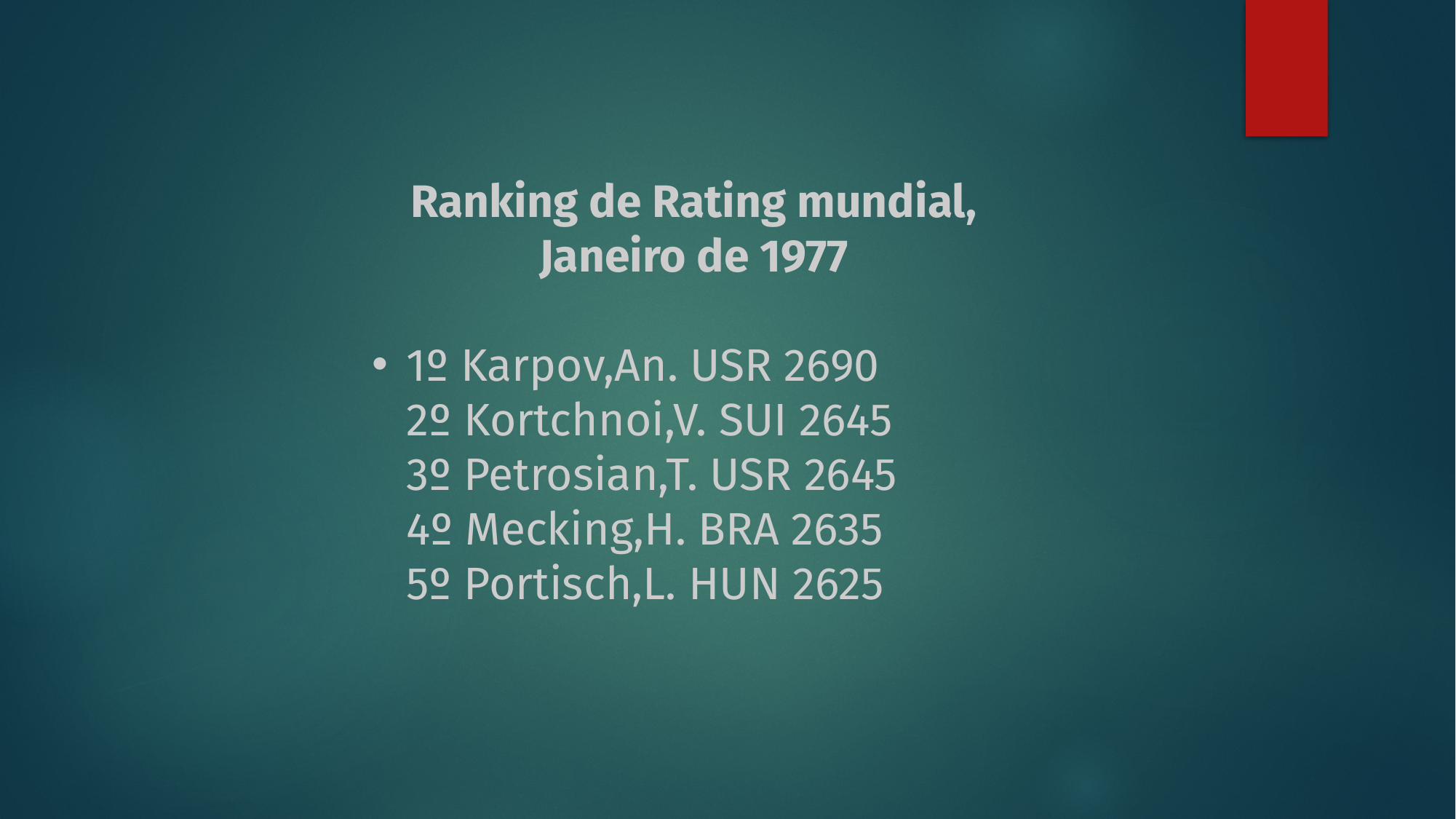

Ranking de Rating mundial, Janeiro de 1977

1º Karpov,An. USR 2690
2º Kortchnoi,V. SUI 2645
3º Petrosian,T. USR 2645
4º Mecking,H. BRA 2635
5º Portisch,L. HUN 2625